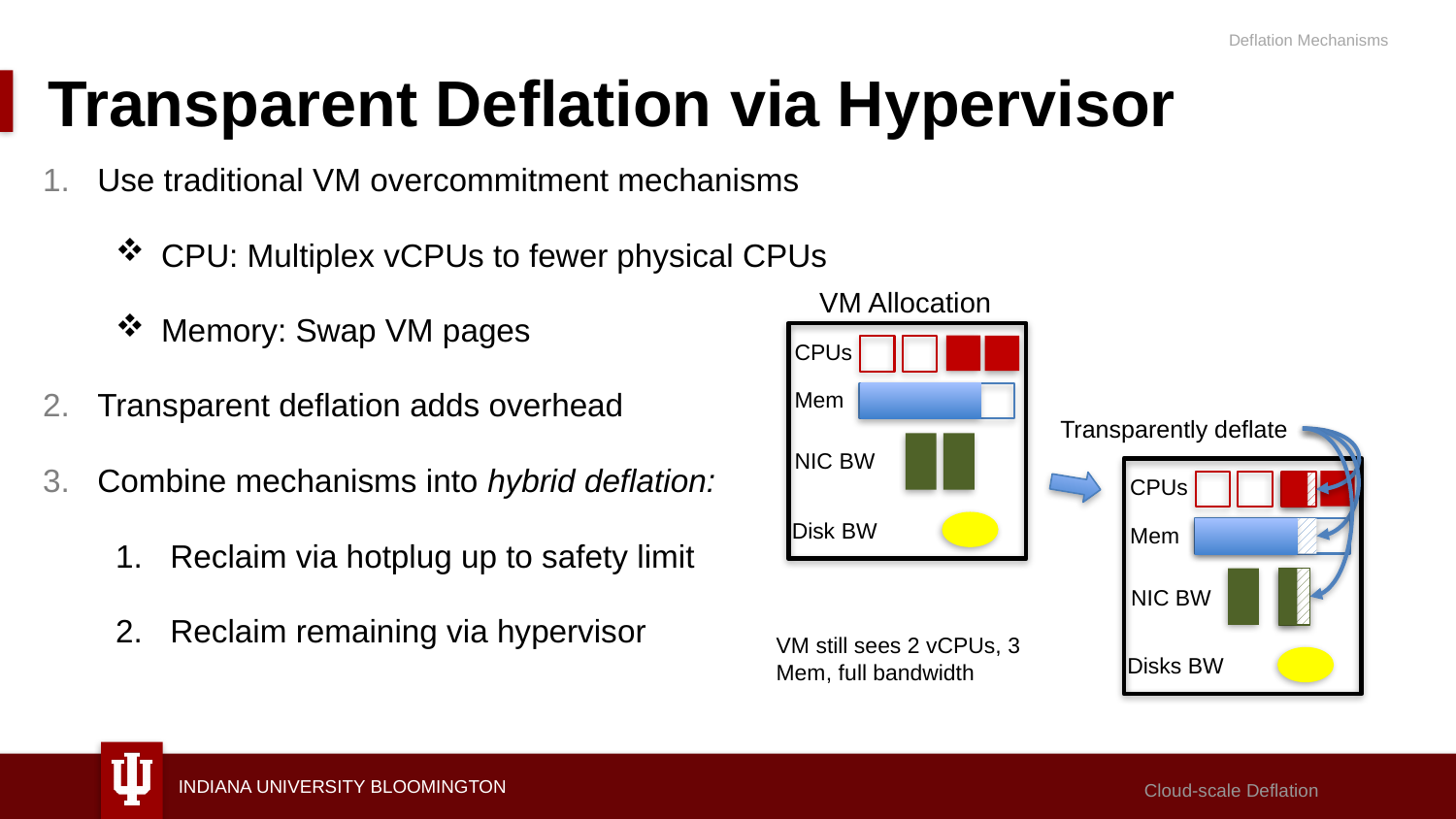

Deflation Mechanisms
# Transparent Deflation via Hypervisor
Use traditional VM overcommitment mechanisms
CPU: Multiplex vCPUs to fewer physical CPUs
Memory: Swap VM pages
Transparent deflation adds overhead
Combine mechanisms into hybrid deflation:
Reclaim via hotplug up to safety limit
Reclaim remaining via hypervisor
VM Allocation

CPUs

Mem

NIC BW
Disk BW

Transparently deflate

CPUs

Mem

NIC BW
Disks BW

VM still sees 2 vCPUs, 3 Mem, full bandwidth